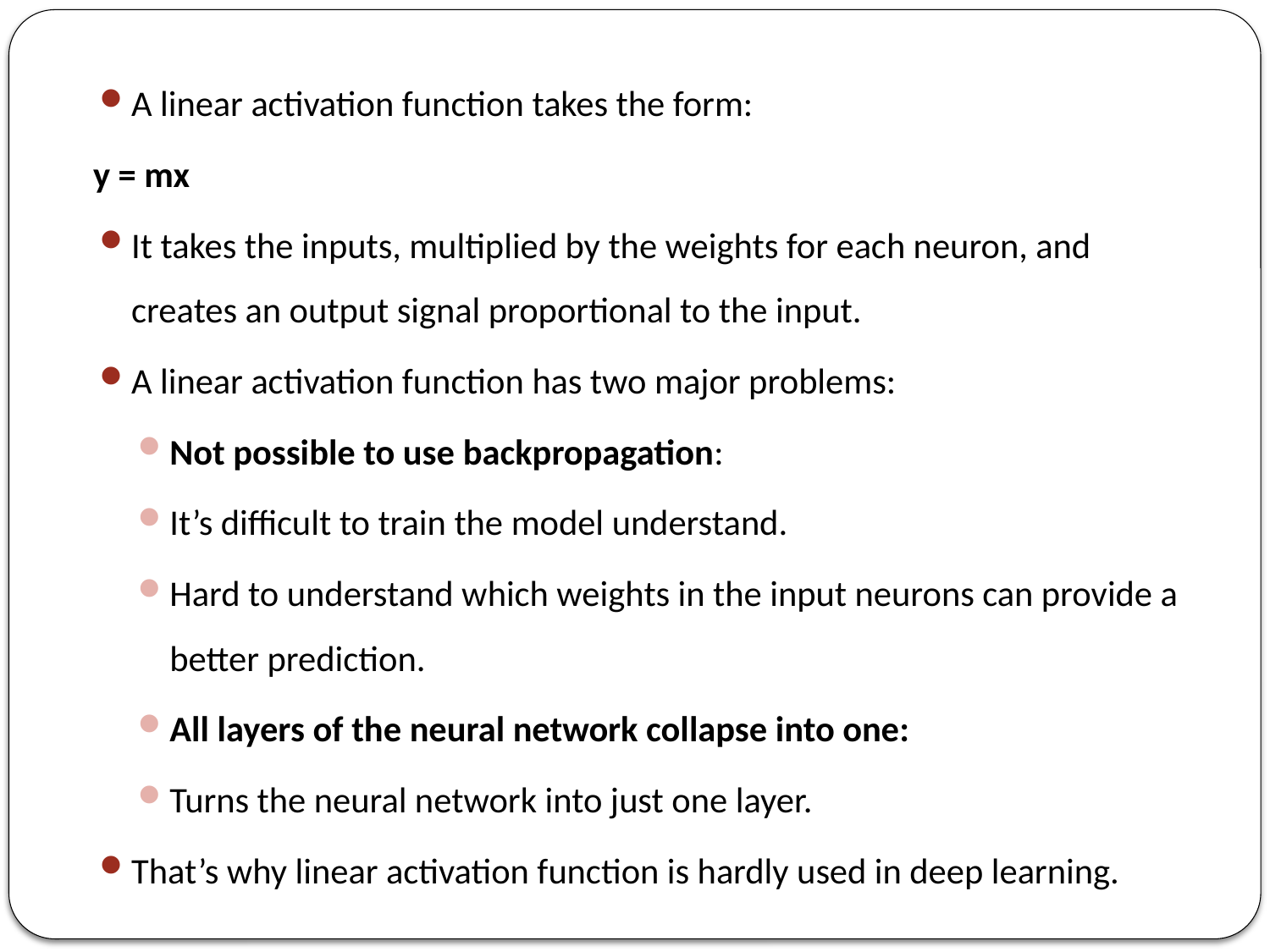

A linear activation function takes the form:
				y = mx
It takes the inputs, multiplied by the weights for each neuron, and creates an output signal proportional to the input.
A linear activation function has two major problems:
Not possible to use backpropagation:
It’s difficult to train the model understand.
Hard to understand which weights in the input neurons can provide a better prediction.
All layers of the neural network collapse into one:
Turns the neural network into just one layer.
That’s why linear activation function is hardly used in deep learning.